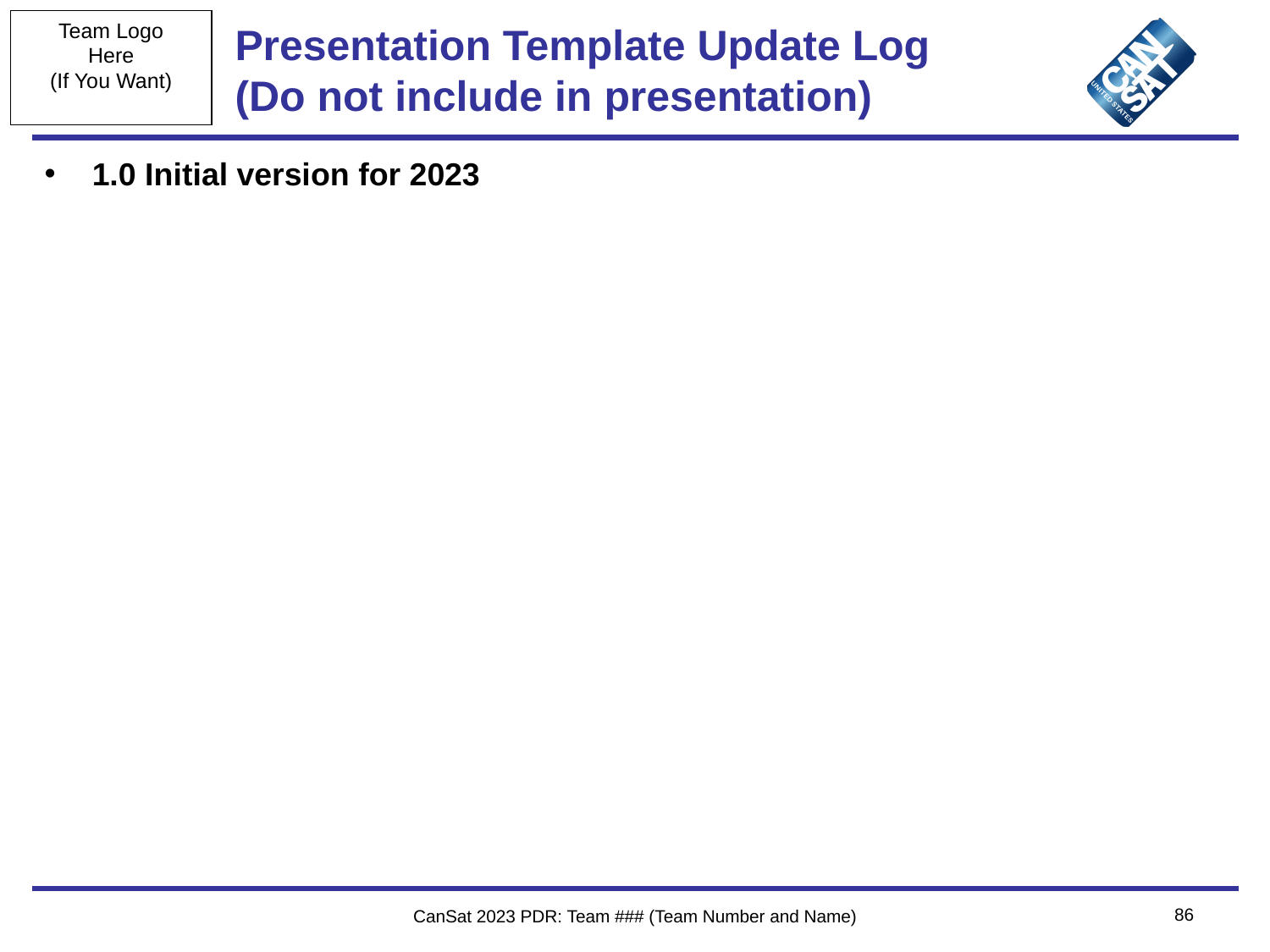

# Presentation Template Update Log (Do not include in presentation)
1.0 Initial version for 2023

86
CanSat 2023 PDR: Team ### (Team Number and Name)